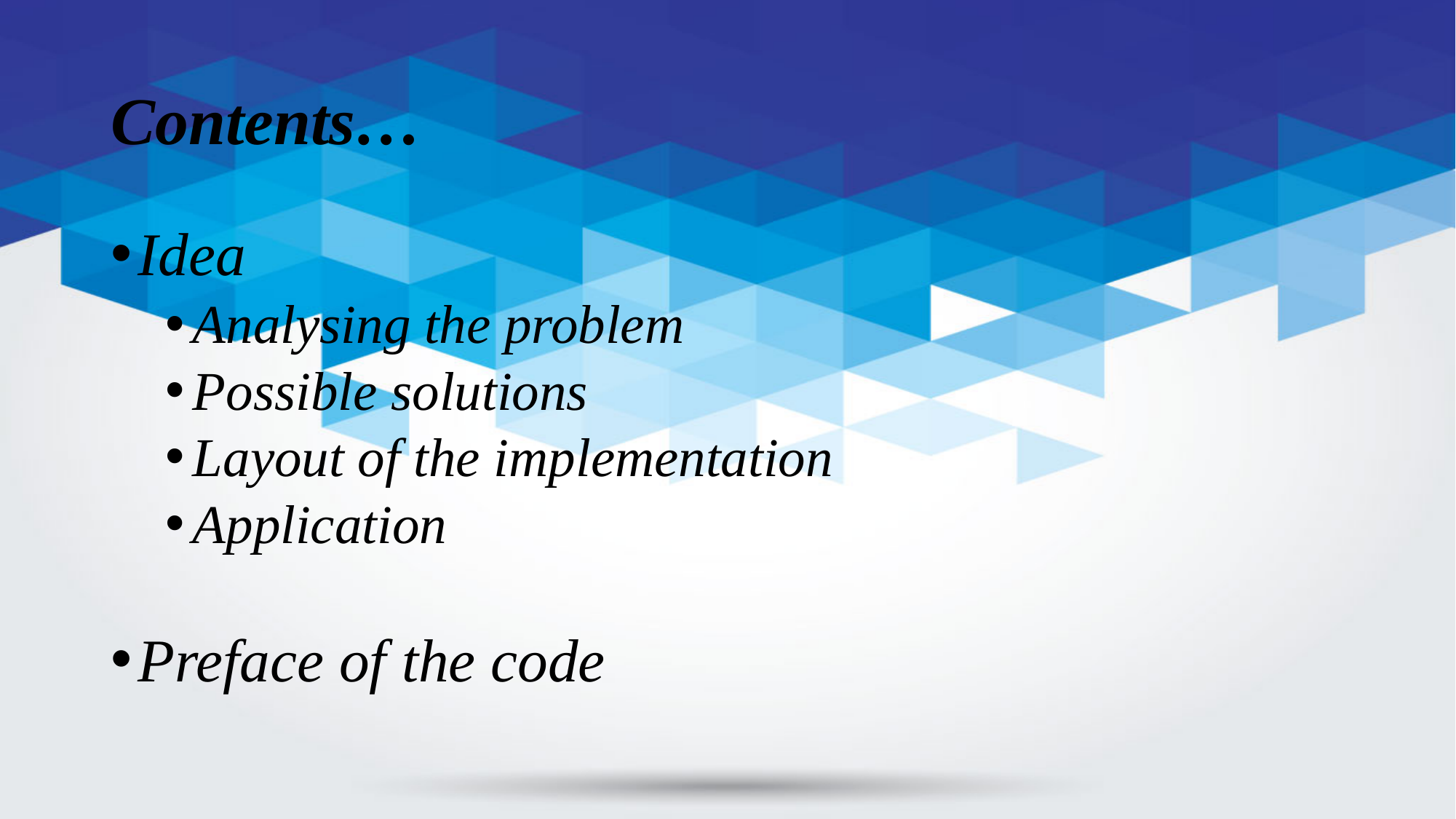

# Contents…
Idea
Analysing the problem
Possible solutions
Layout of the implementation
Application
Preface of the code